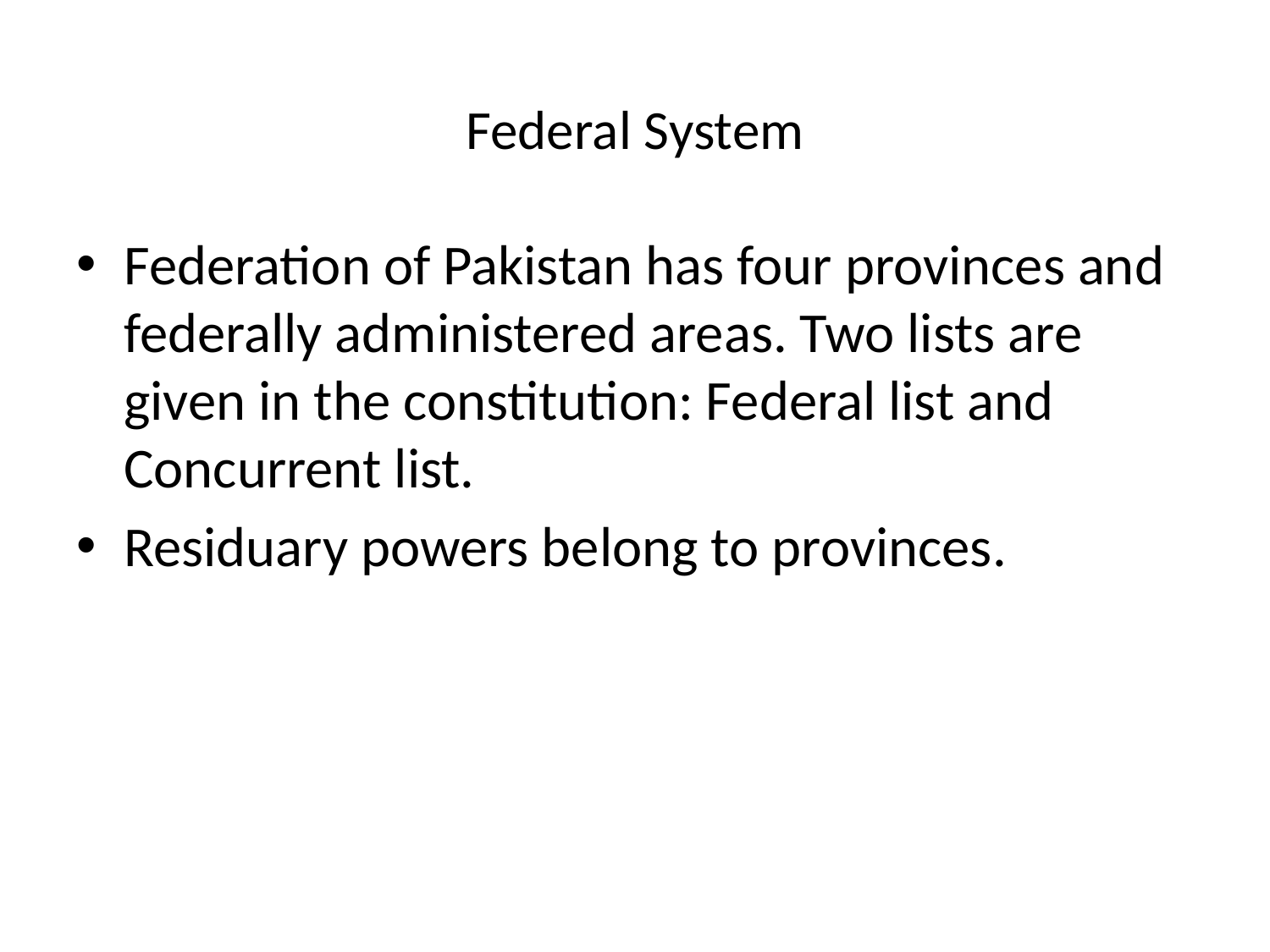

# Federal System
Federation of Pakistan has four provinces and federally administered areas. Two lists are given in the constitution: Federal list and Concurrent list.
Residuary powers belong to provinces.